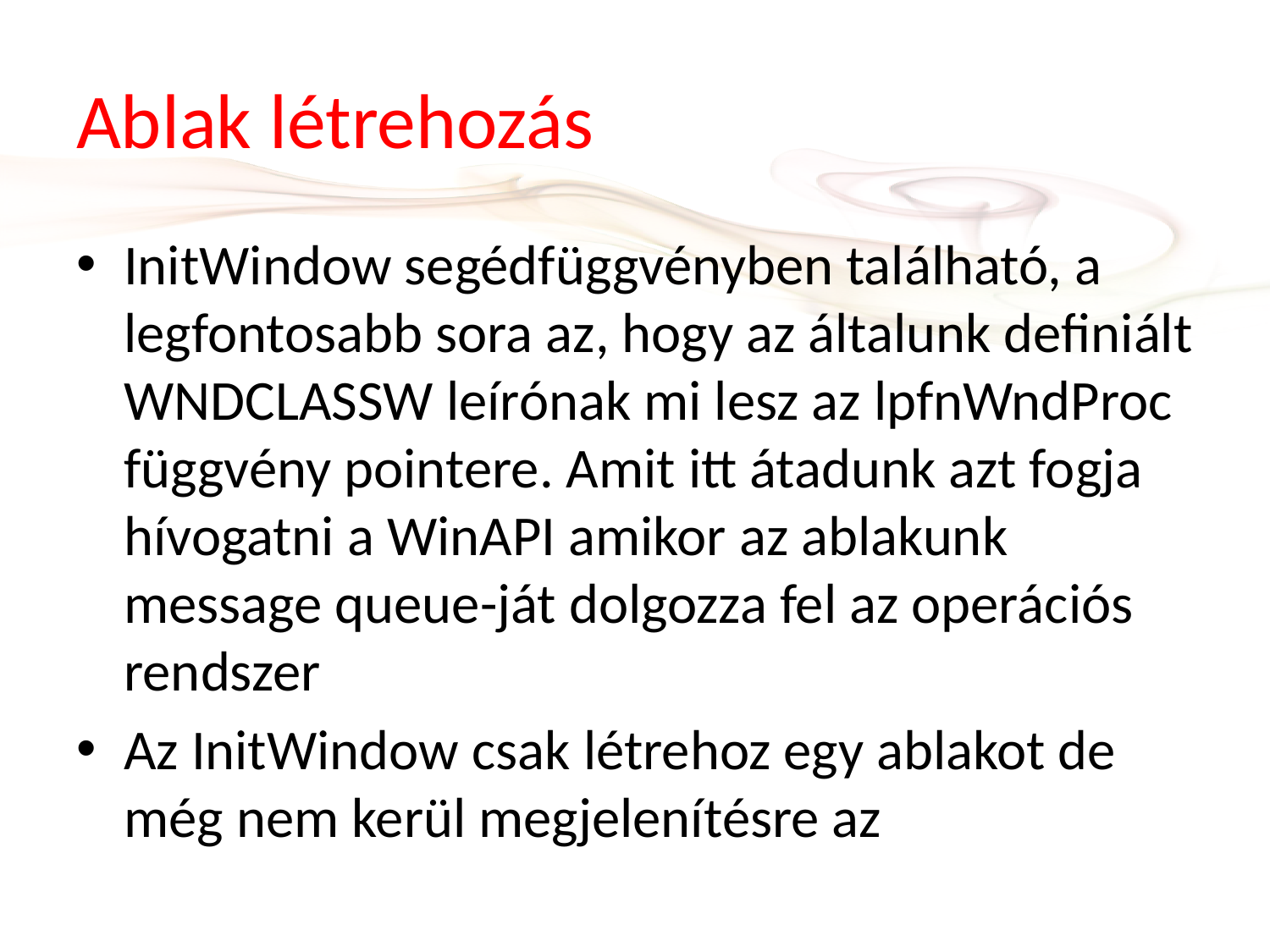

# Ablak létrehozás
InitWindow segédfüggvényben található, a legfontosabb sora az, hogy az általunk definiált WNDCLASSW leírónak mi lesz az lpfnWndProc függvény pointere. Amit itt átadunk azt fogja hívogatni a WinAPI amikor az ablakunk message queue-ját dolgozza fel az operációs rendszer
Az InitWindow csak létrehoz egy ablakot de még nem kerül megjelenítésre az